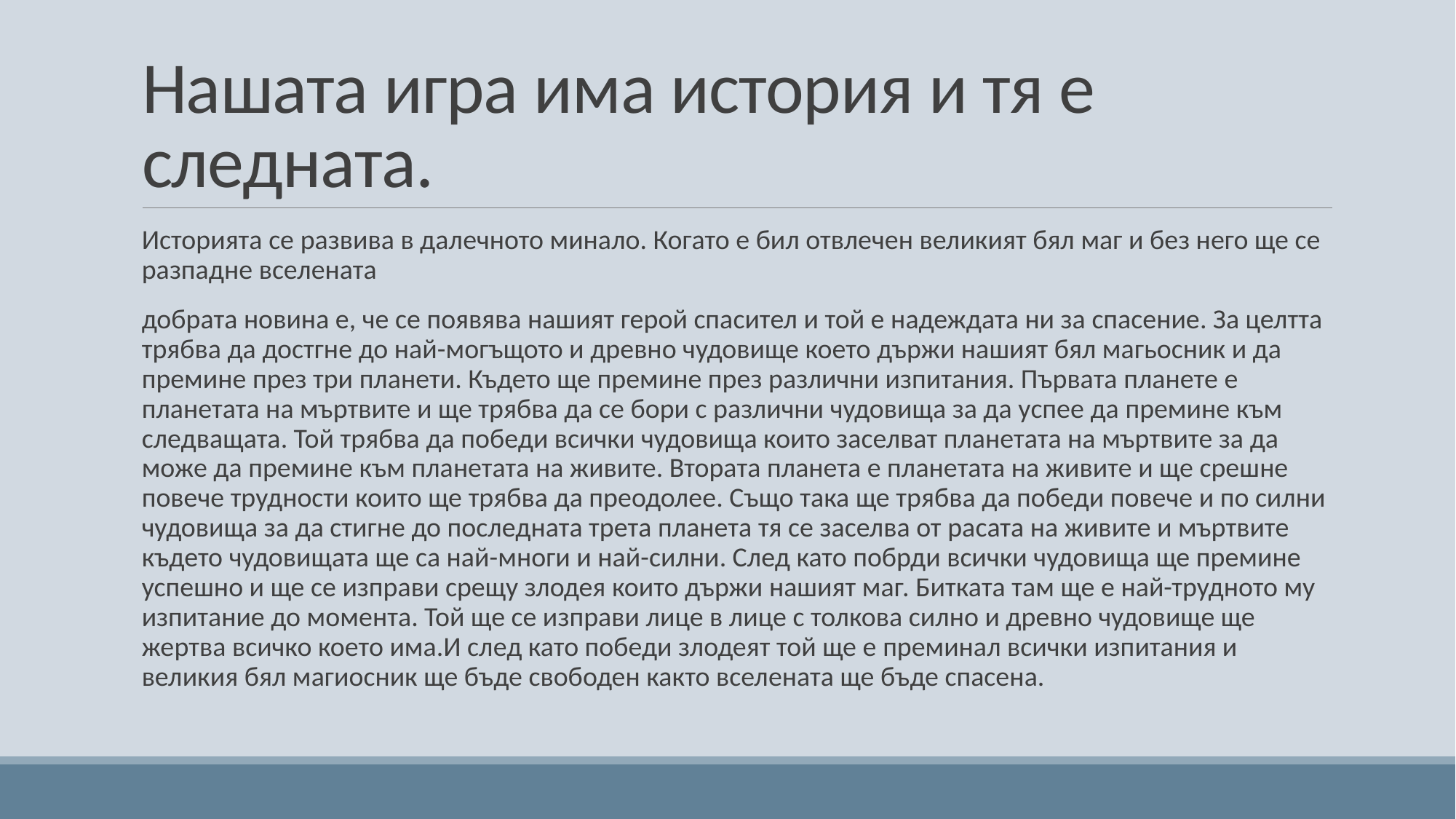

# Нашата игра има история и тя е следната.
Историята се развива в далечното минало. Когато е бил отвлечен великият бял маг и без него ще се разпадне вселената
добрата новина е, че се появява нашият герой спасител и той е надеждата ни за спасение. За целтта трябва да достгне до най-могъщото и древно чудовище което държи нашият бял магьосник и да премине през три планети. Където ще премине през различни изпитания. Първата планете е планетата на мъртвите и ще трябва да се бори с различни чудовища за да успее да премине към следващата. Той трябва да победи всички чудовища които заселват планетата на мъртвите за да може да премине към планетата на живите. Втората планета е планетата на живите и ще срешне повече трудности които ще трябва да преодолее. Също така ще трябва да победи повече и по силни чудовища за да стигне до последната трета планета тя се заселва от расата на живите и мъртвите където чудовищата ще са най-многи и най-силни. След като побрди всички чудовища ще премине успешно и ще се изправи срещу злодея които държи нашият маг. Битката там ще е най-трудното му изпитание до момента. Той ще се изправи лице в лице с толкова силно и древно чудовище ще жертва всичко което има.И след като победи злодеят той ще е преминал всички изпитания и великия бял магиосник ще бъде свободен както вселената ще бъде спасена.